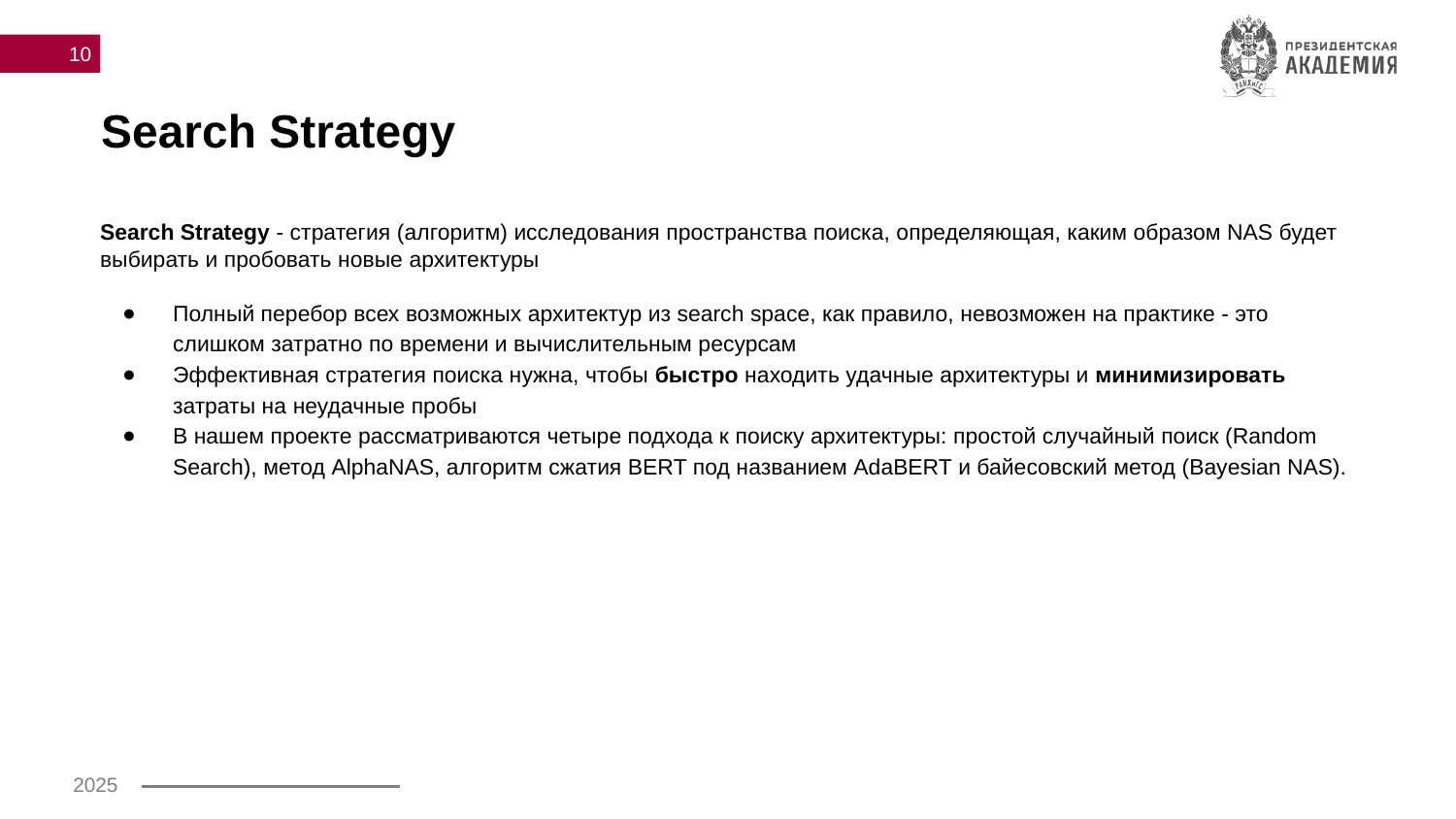

# Search Strategy
Search Strategy - стратегия (алгоритм) исследования пространства поиска, определяющая, каким образом NAS будет выбирать и пробовать новые архитектуры
Полный перебор всех возможных архитектур из search space, как правило, невозможен на практике - это слишком затратно по времени и вычислительным ресурсам
Эффективная стратегия поиска нужна, чтобы быстро находить удачные архитектуры и минимизировать затраты на неудачные пробы
В нашем проекте рассматриваются четыре подхода к поиску архитектуры: простой случайный поиск (Random Search), метод AlphaNAS, алгоритм сжатия BERT под названием AdaBERT и байесовский метод (Bayesian NAS).